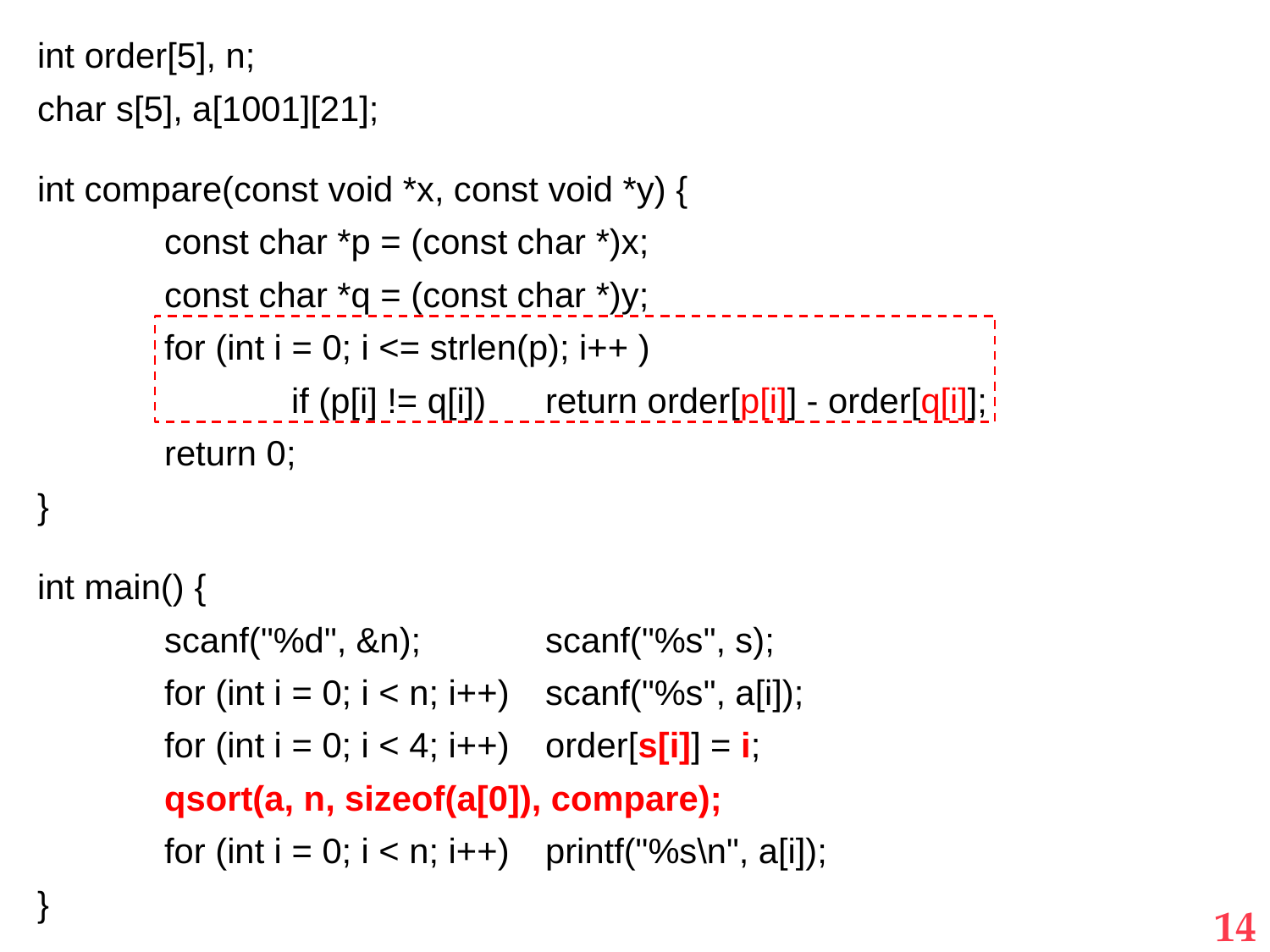

int order[5], n;
char s[5], a[1001][21];

int compare(const void *x, const void *y) {
	const char *p = (const char *)x;
	const char *q = (const char *)y;
	for (int i = 0; i <= strlen(p); i++ )
		if (p[i] != q[i])	return order[p[i]] - order[q[i]];
	return 0;
}

int main() {
	scanf("%d", &n);	scanf("%s", s);
	for (int i = 0; i < n; i++)	scanf("%s", a[i]);
	for (int i = 0; i < 4; i++)	order[s[i]] = i;
	qsort(a, n, sizeof(a[0]), compare);
	for (int i = 0; i < n; i++)	printf("%s\n", a[i]);
}